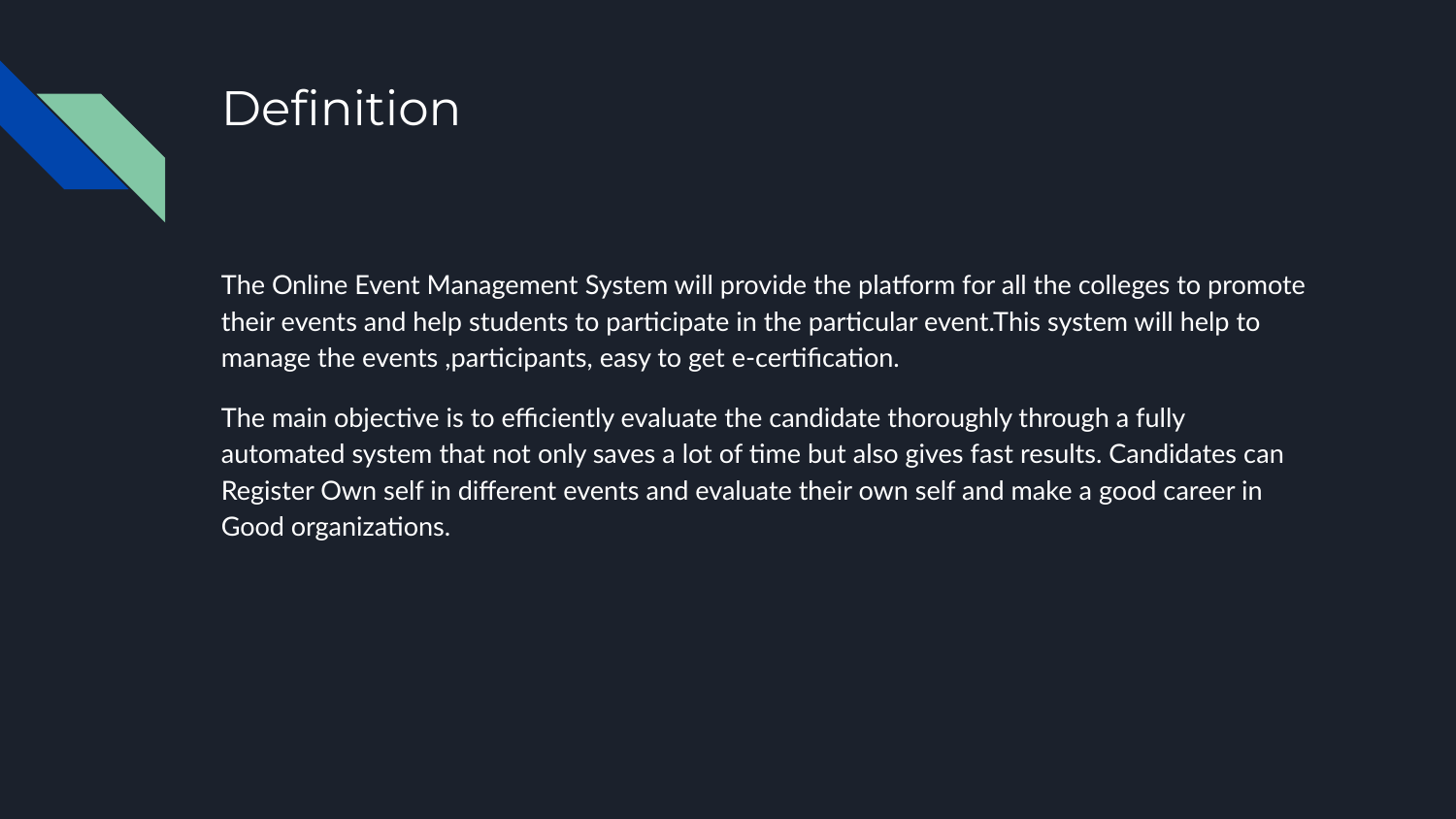

# Definition
The Online Event Management System will provide the platform for all the colleges to promote their events and help students to participate in the particular event.This system will help to manage the events ,participants, easy to get e-certification.
The main objective is to efficiently evaluate the candidate thoroughly through a fully automated system that not only saves a lot of time but also gives fast results. Candidates can Register Own self in different events and evaluate their own self and make a good career in Good organizations.